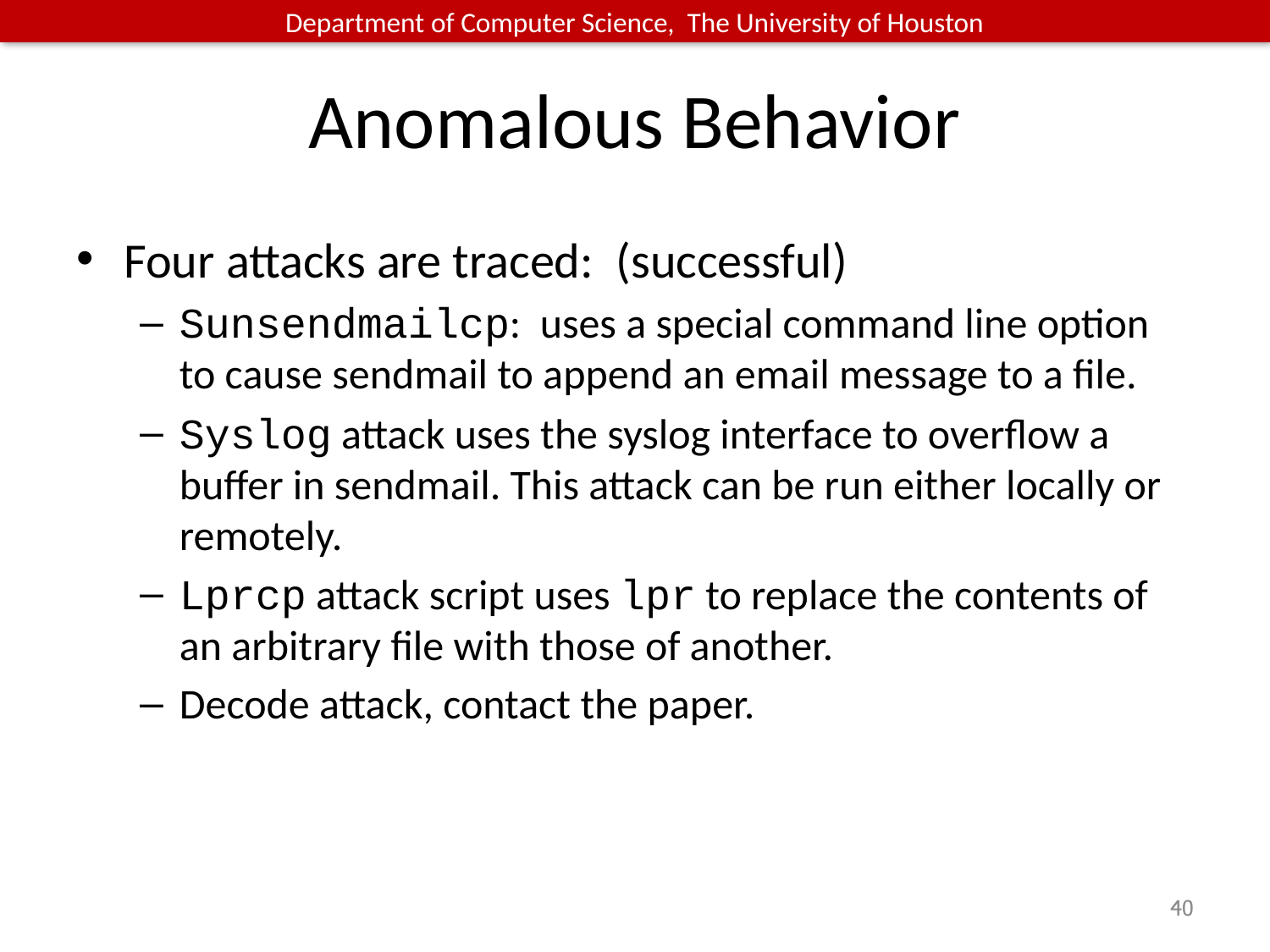

# Anomalous Behavior
Four attacks are traced:  (successful)
Sunsendmailcp:  uses a special command line option to cause sendmail to append an email message to a file.
Syslog attack uses the syslog interface to overflow a buffer in sendmail. This attack can be run either locally or remotely.
Lprcp attack script uses lpr to replace the contents of an arbitrary file with those of another.
Decode attack, contact the paper.
40